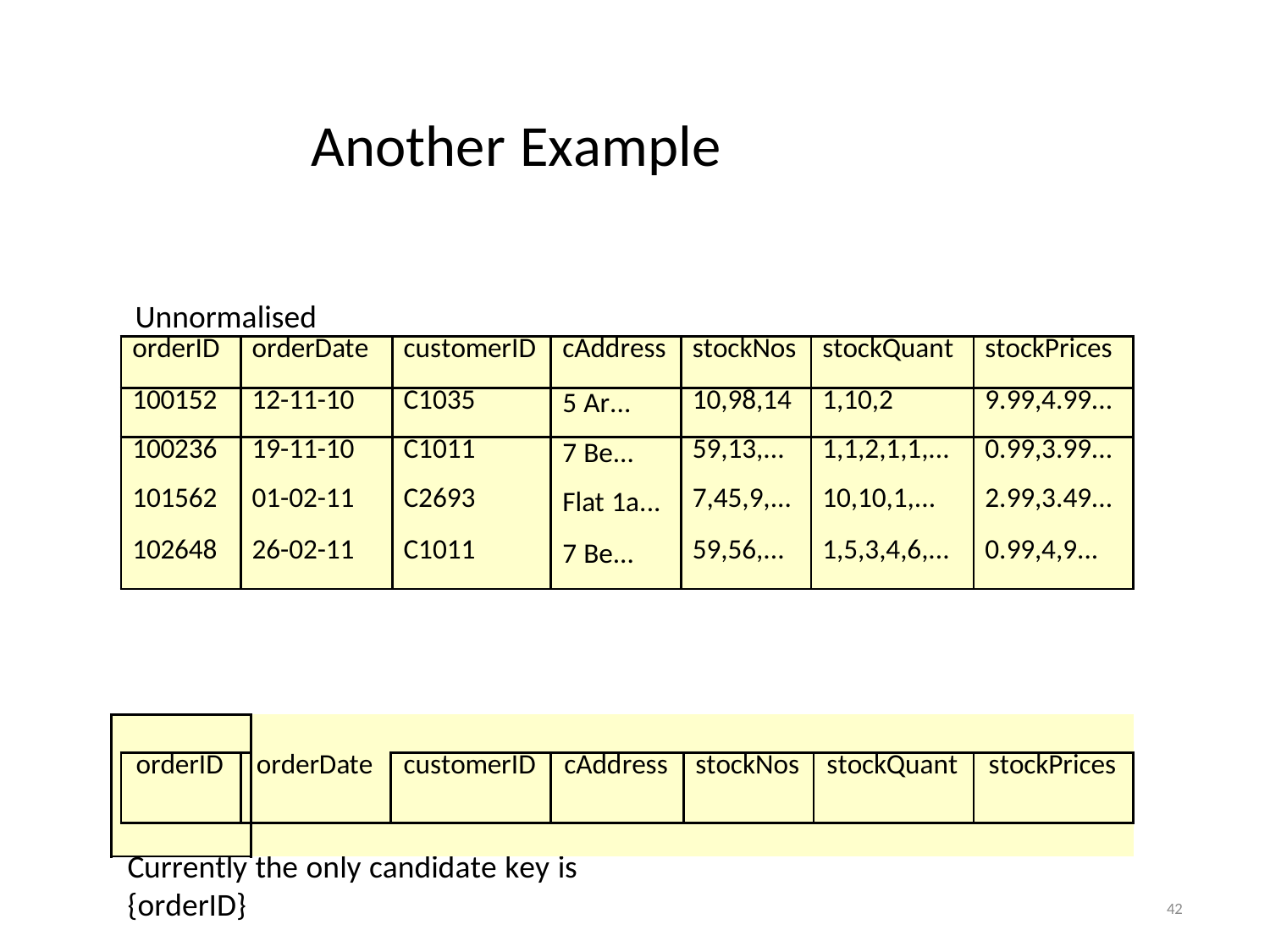

# Another Example
Unnormalised
| orderID | orderDate | customerID | cAddress | stockNos | stockQuant | stockPrices |
| --- | --- | --- | --- | --- | --- | --- |
| 100152 | 12-11-10 | C1035 | 5 Ar... | 10,98,14 | 1,10,2 | 9.99,4.99... |
| 100236 | 19-11-10 | C1011 | 7 Be... | 59,13,... | 1,1,2,1,1,... | 0.99,3.99... |
| 101562 | 01-02-11 | C2693 | Flat 1a... | 7,45,9,... | 10,10,1,... | 2.99,3.49... |
| 102648 | 26-02-11 | C1011 | 7 Be... | 59,56,... | 1,5,3,4,6,... | 0.99,4,9... |
|  |  |  |  |  |  |  |  |  |
| --- | --- | --- | --- | --- | --- | --- | --- | --- |
|  | orderID |  | orderDate | customerID | cAddress | stockNos | stockQuant | stockPrices |
|  |  |  |  |  |  |  |  |  |
Currently the only candidate key is {orderID}
42